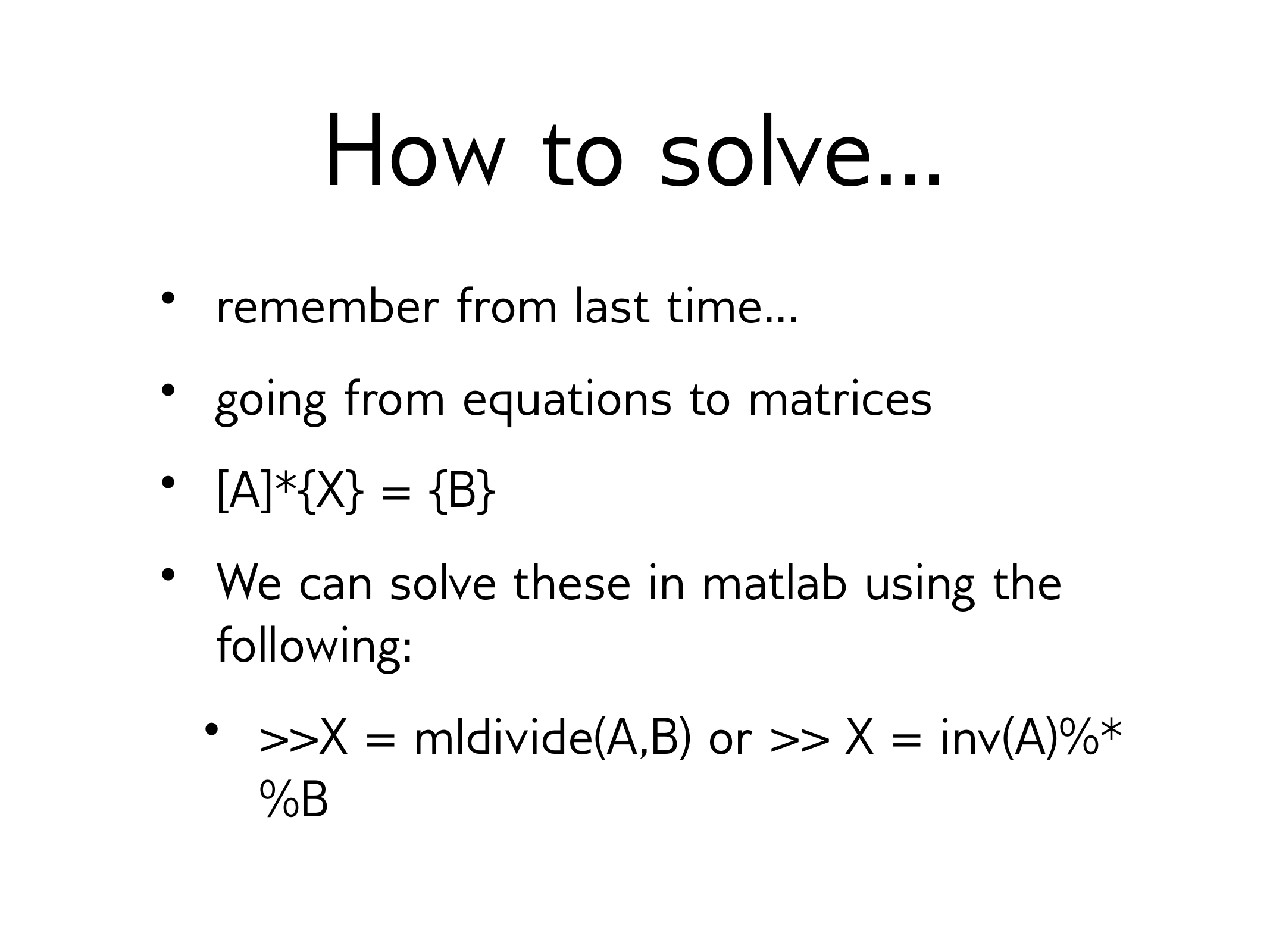

# How to solve...
remember from last time...
going from equations to matrices
[A]*{X} = {B}
We can solve these in matlab using the following:
>>X = mldivide(A,B) or >> X = inv(A)%*%B